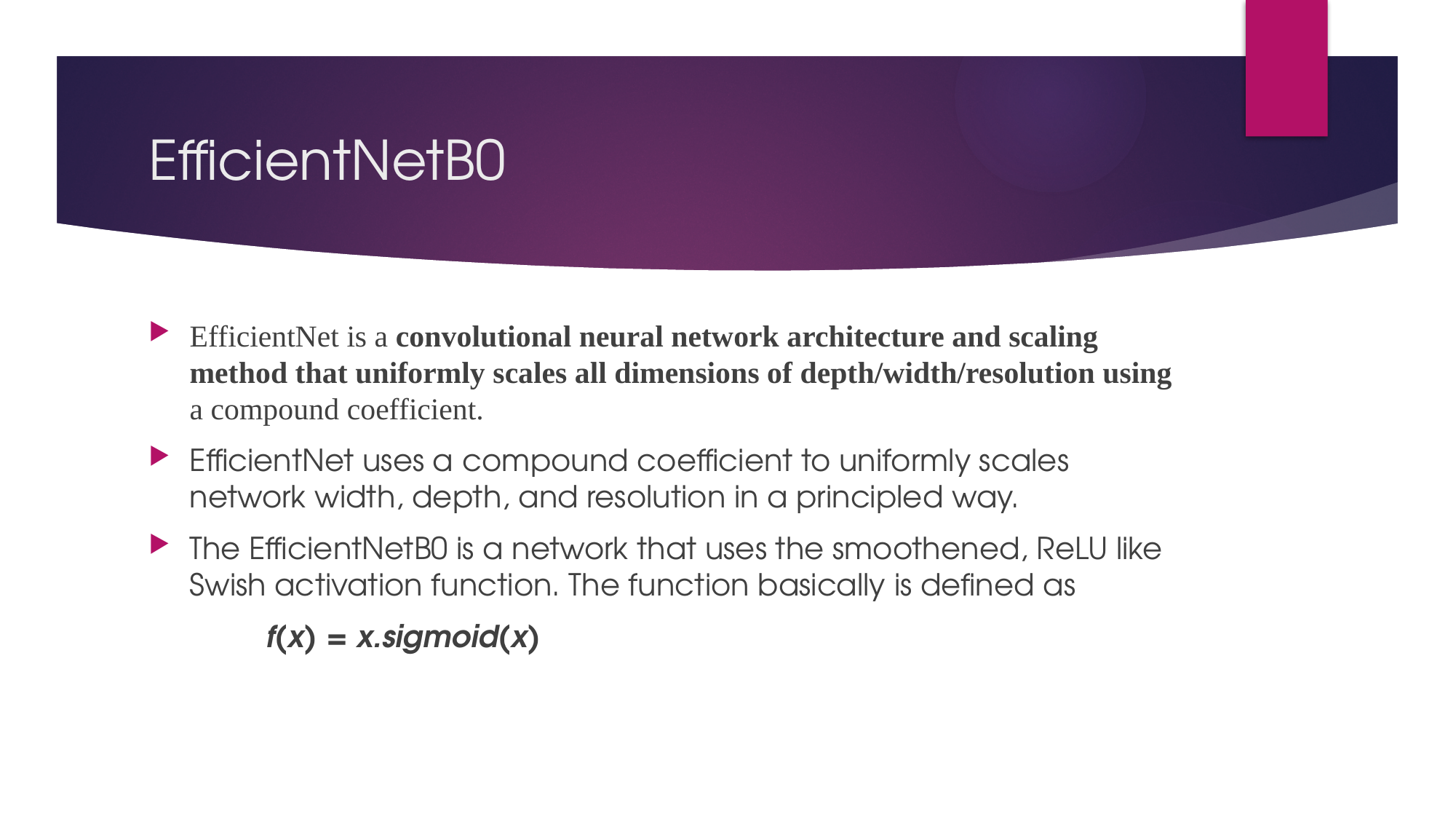

# EfficientNetB0
EfficientNet is a convolutional neural network architecture and scaling method that uniformly scales all dimensions of depth/width/resolution using a compound coefficient.
EfficientNet uses a compound coefficient to uniformly scales network width, depth, and resolution in a principled way.
The EfficientNetB0 is a network that uses the smoothened, ReLU like Swish activation function. The function basically is defined as
 	 f(x) = x.sigmoid(x)